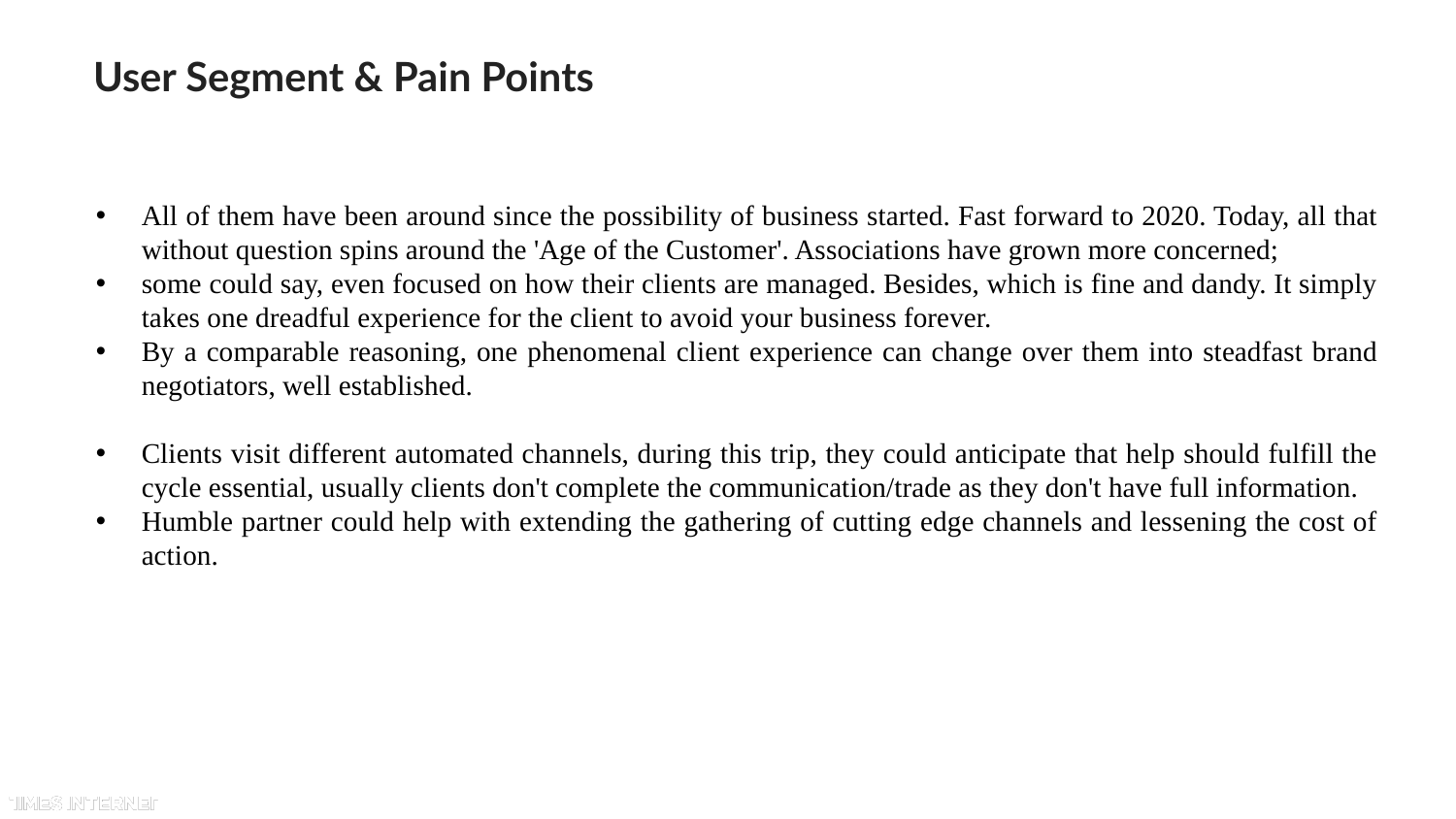

# User Segment & Pain Points
All of them have been around since the possibility of business started. Fast forward to 2020. Today, all that without question spins around the 'Age of the Customer'. Associations have grown more concerned;
some could say, even focused on how their clients are managed. Besides, which is fine and dandy. It simply takes one dreadful experience for the client to avoid your business forever.
By a comparable reasoning, one phenomenal client experience can change over them into steadfast brand negotiators, well established.

Clients visit different automated channels, during this trip, they could anticipate that help should fulfill the cycle essential, usually clients don't complete the communication/trade as they don't have full information.
Humble partner could help with extending the gathering of cutting edge channels and lessening the cost of action.